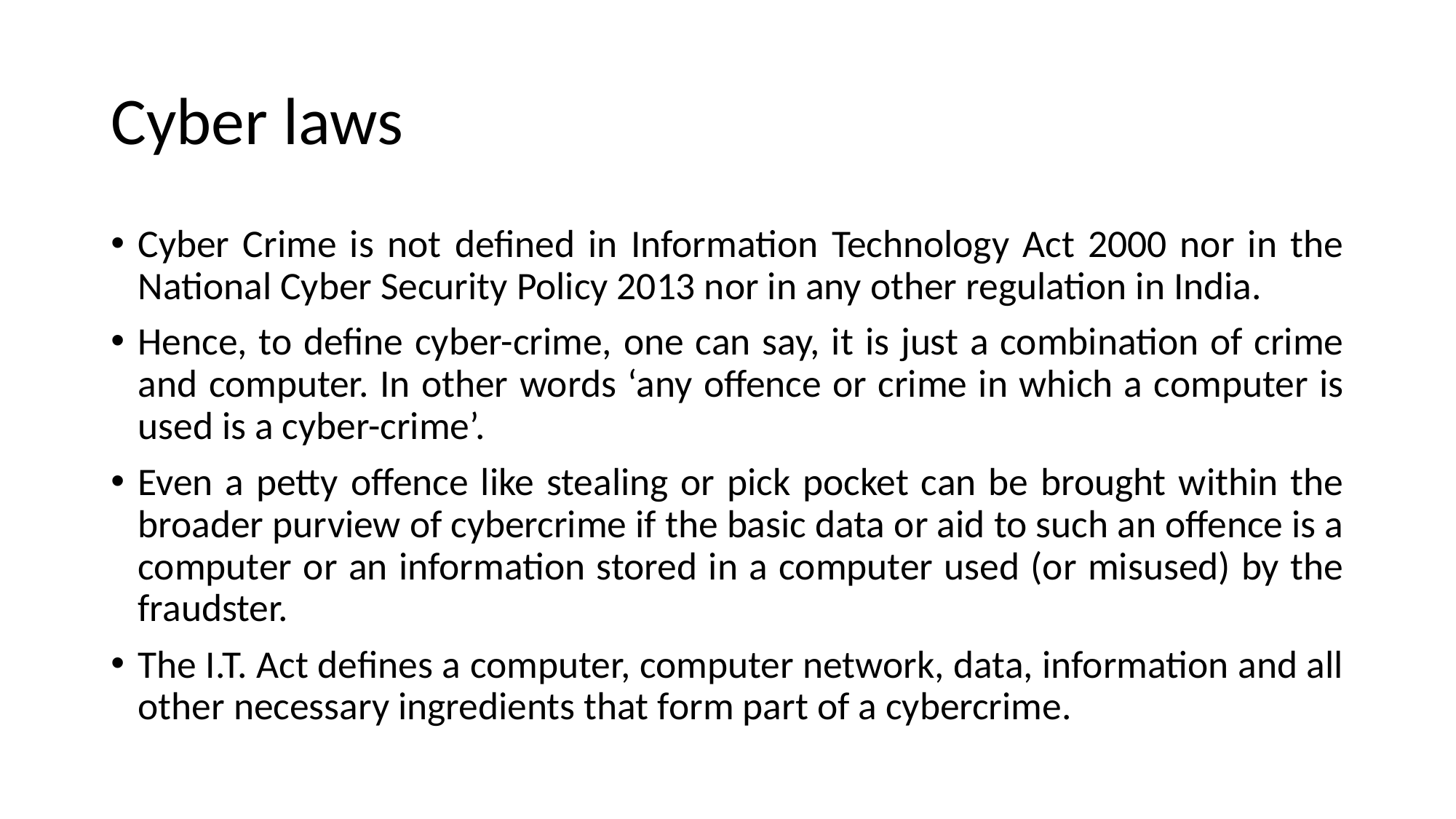

# Cyber laws
Cyber Crime is not defined in Information Technology Act 2000 nor in the National Cyber Security Policy 2013 nor in any other regulation in India.
Hence, to define cyber-crime, one can say, it is just a combination of crime and computer. In other words ‘any offence or crime in which a computer is used is a cyber-crime’.
Even a petty offence like stealing or pick pocket can be brought within the broader purview of cybercrime if the basic data or aid to such an offence is a computer or an information stored in a computer used (or misused) by the fraudster.
The I.T. Act defines a computer, computer network, data, information and all other necessary ingredients that form part of a cybercrime.